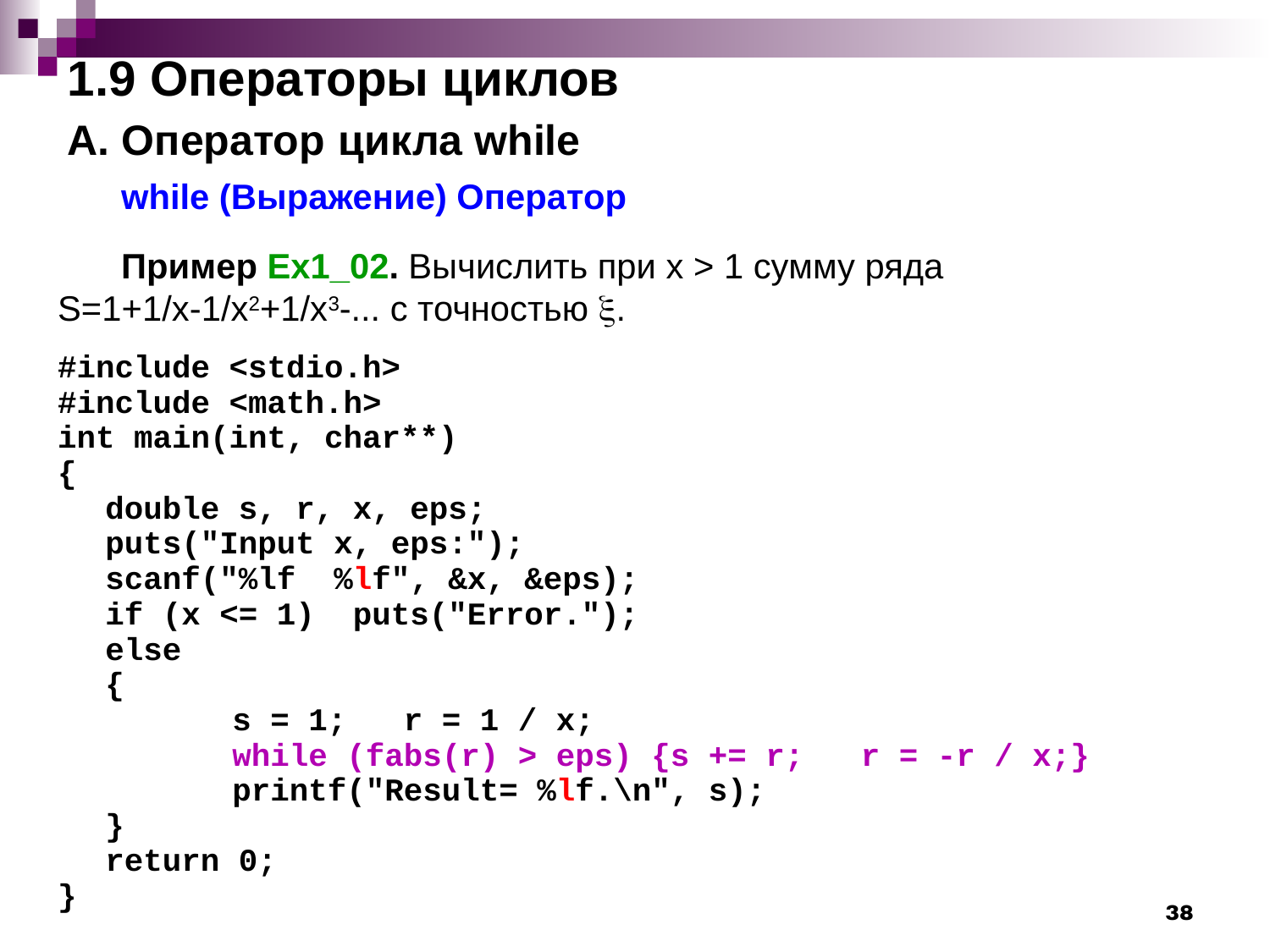

# 1.9 Операторы циклов А. Оператор цикла while
while (Выражение) Оператор

Пример Ex1_02. Вычислить при x > 1 сумму ряда S=1+1/x-1/x2+1/x3-... с точностью ξ.

#include <stdio.h>
#include <math.h>
int main(int, char**)
{
	double s, r, x, eps;
	puts("Input x, eps:");
	scanf("%lf  %lf", &x, &eps);
	if (x <= 1)  puts("Error.");
	else
	{
		s = 1;   r = 1 / x;
		while (fabs(r) > eps) {s += r;   r = -r / x;}
		printf("Result= %lf.\n", s);
	}
	return 0;
}
38